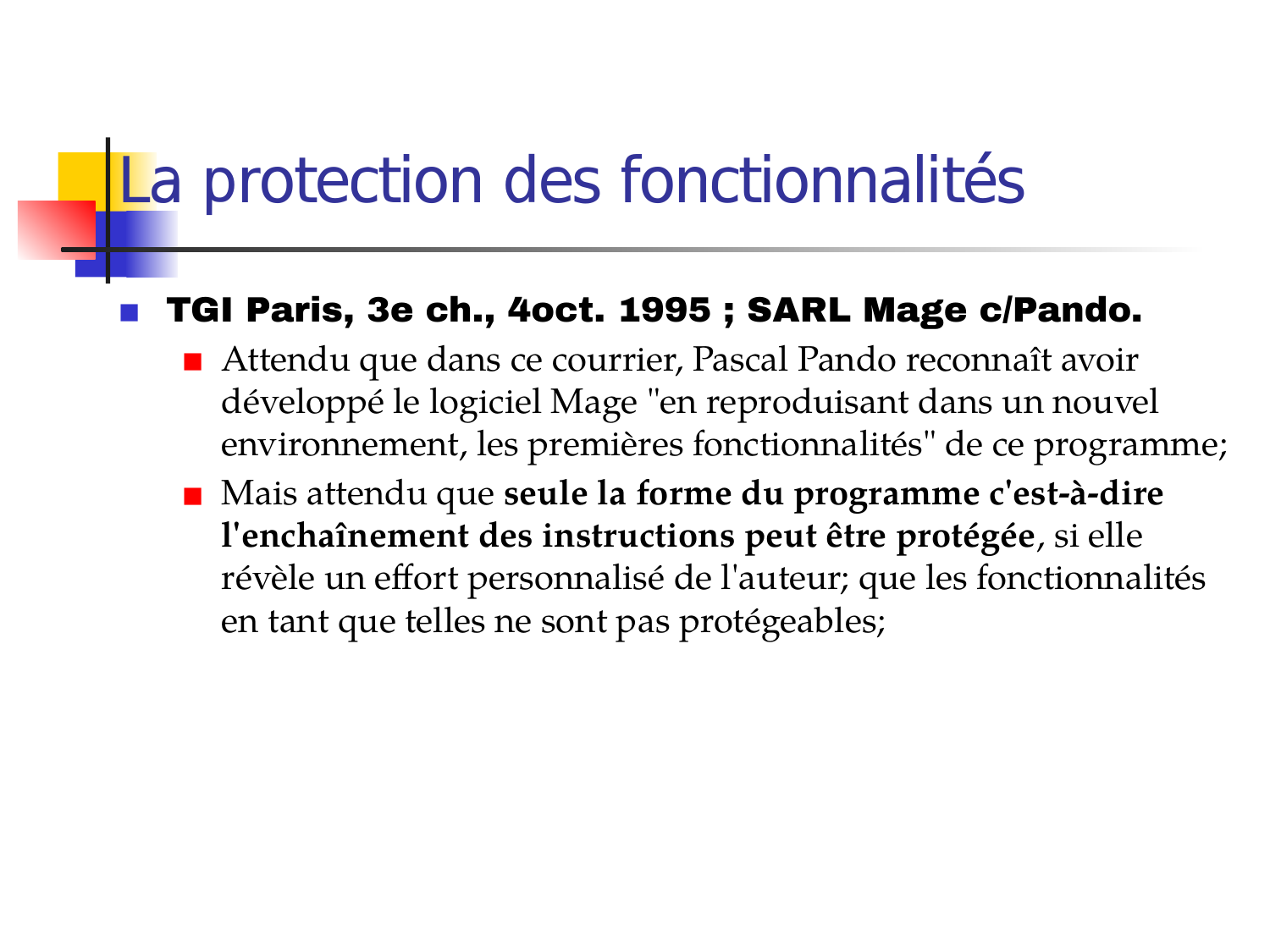

# La protection des fonctionnalités
TGI Paris, 3e ch., 4oct. 1995 ; SARL Mage c/Pando.
Attendu que dans ce courrier, Pascal Pando reconnaît avoir développé le logiciel Mage "en reproduisant dans un nouvel environnement, les premières fonctionnalités" de ce programme;
Mais attendu que seule la forme du programme c'est-à-dire l'enchaînement des instructions peut être protégée, si elle révèle un effort personnalisé de l'auteur; que les fonctionnalités en tant que telles ne sont pas protégeables;